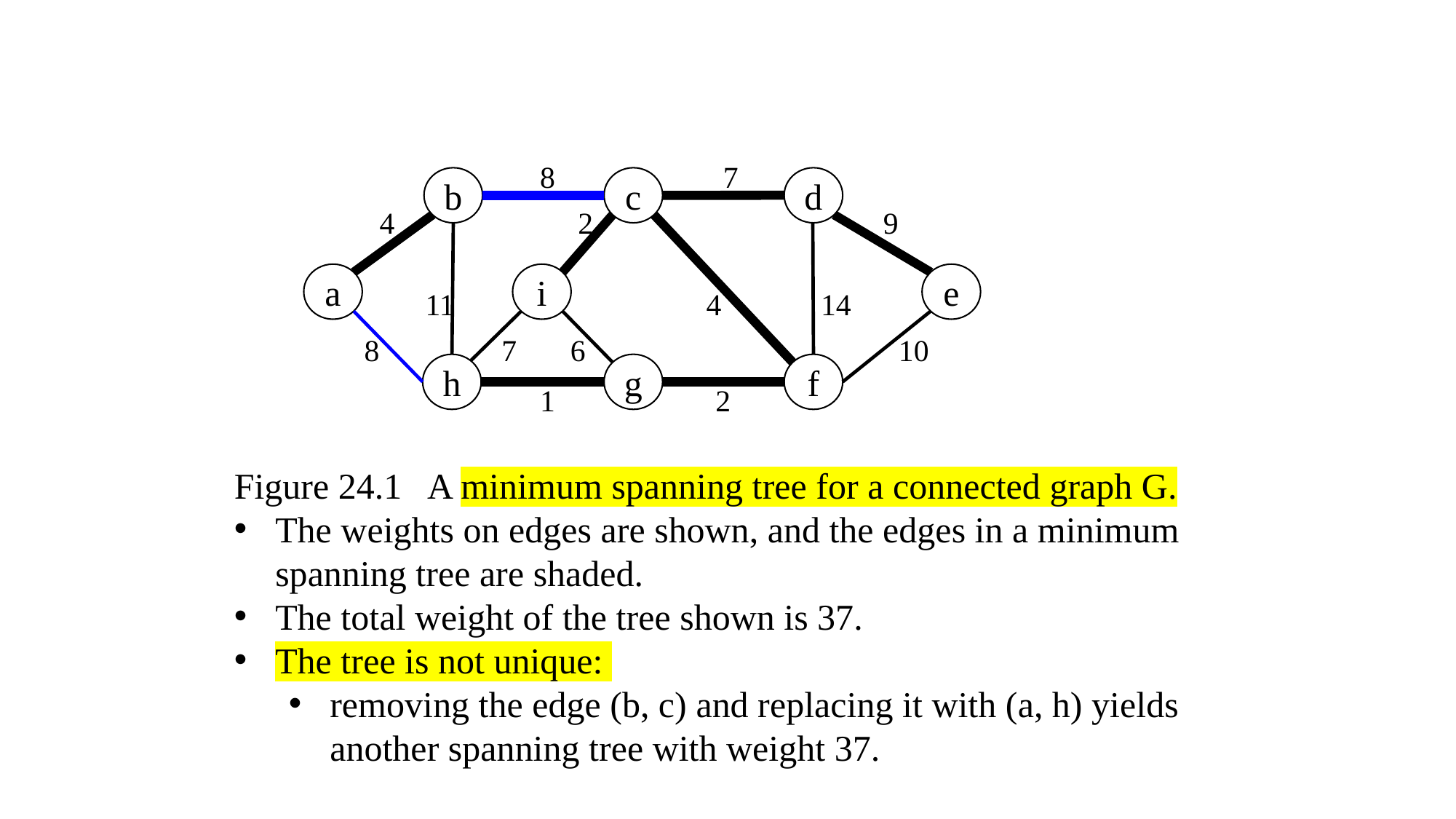

8                      7
             4                        2                                      9

                   11                                 4             14
           8                7       6                                         10
                                  1                     2

c
d
b
a
i
e
g
f
h
Figure 24.1   A minimum spanning tree for a connected graph G.
The weights on edges are shown, and the edges in a minimum spanning tree are shaded.
The total weight of the tree shown is 37.
The tree is not unique:
removing the edge (b, c) and replacing it with (a, h) yields another spanning tree with weight 37.